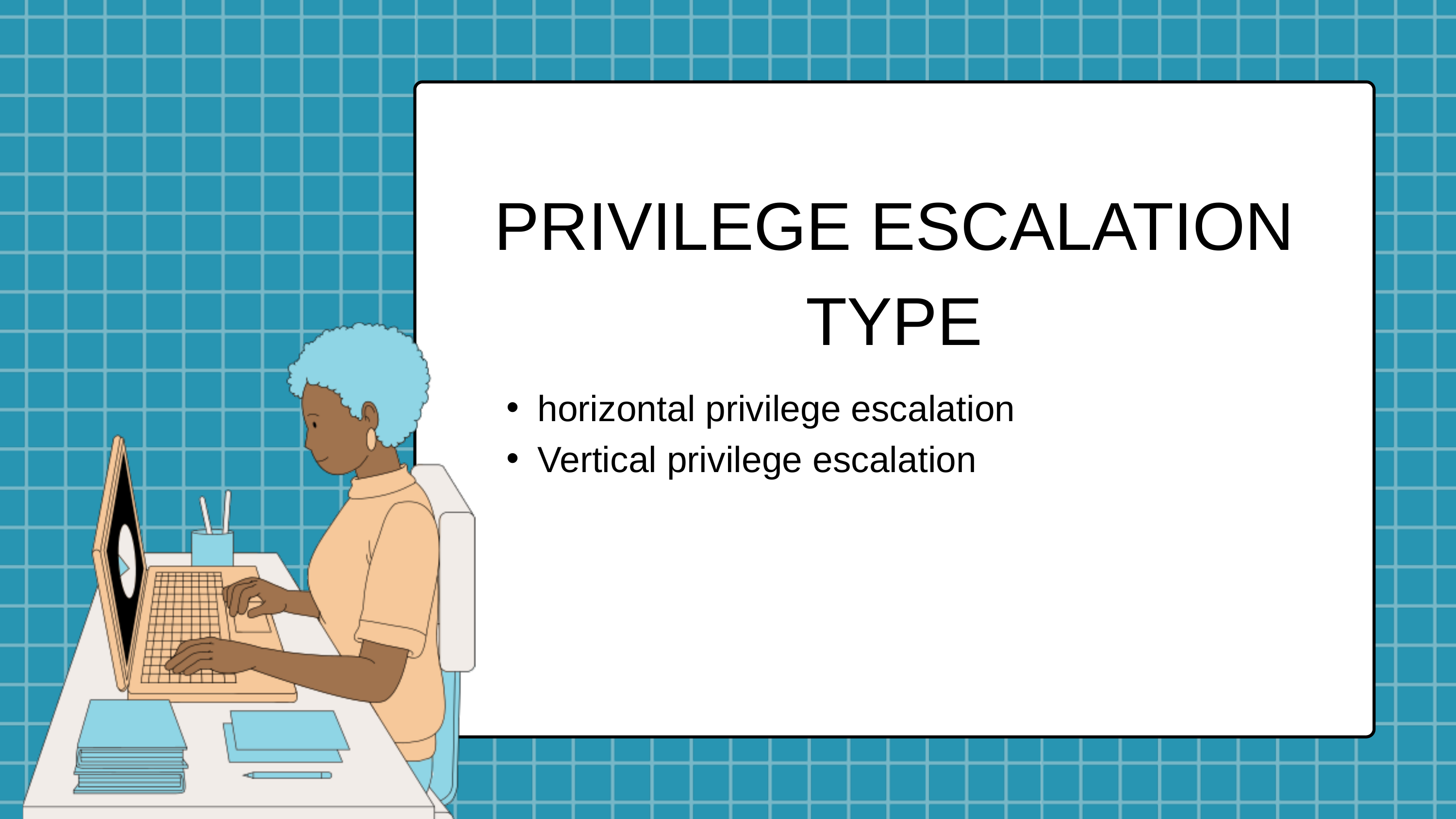

PRIVILEGE ESCALATION TYPE

horizontal privilege escalation
Vertical privilege escalation